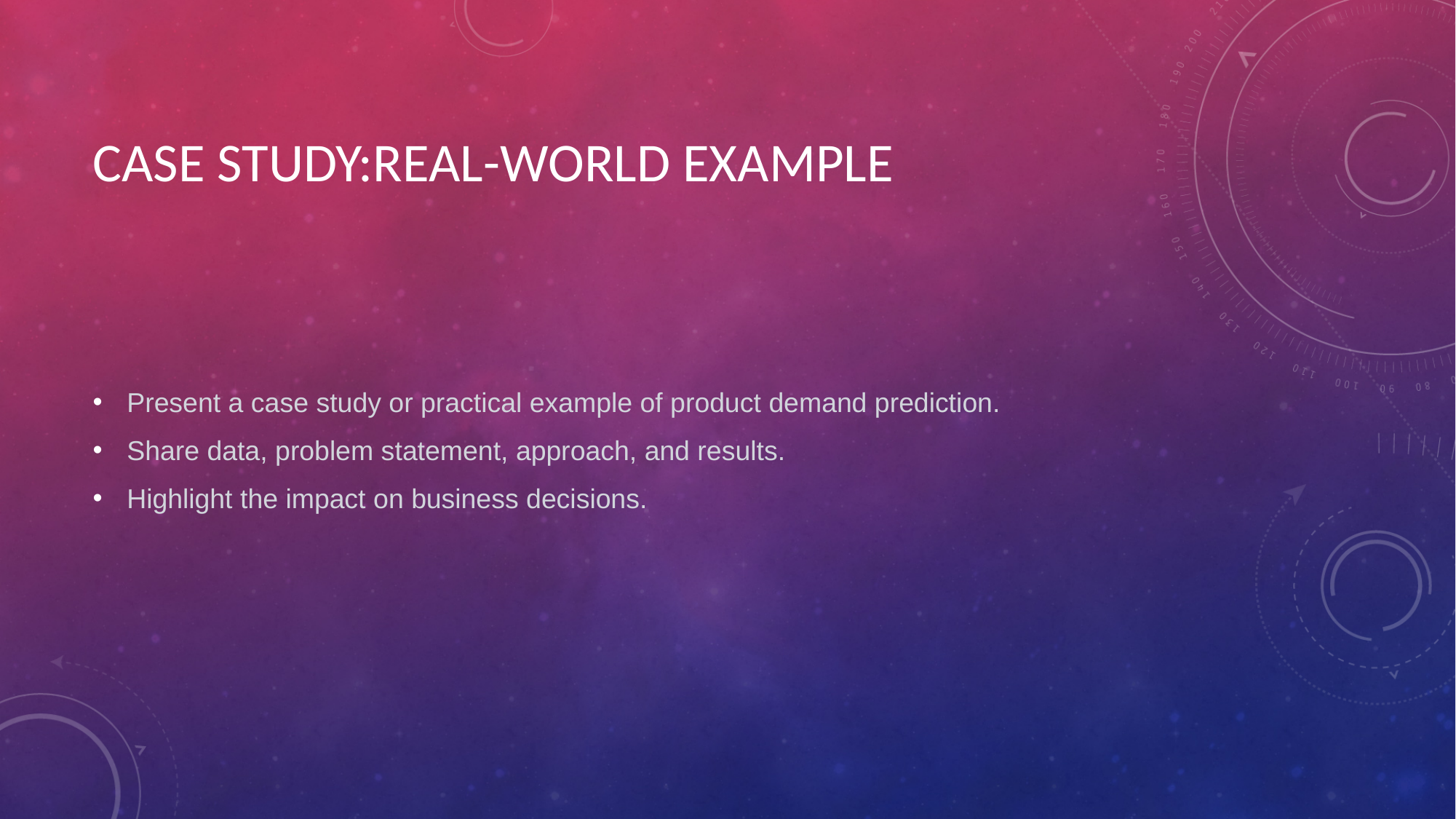

# CASE STUDY:REAL-WORLD EXAMPLE
Present a case study or practical example of product demand prediction.
Share data, problem statement, approach, and results.
Highlight the impact on business decisions.